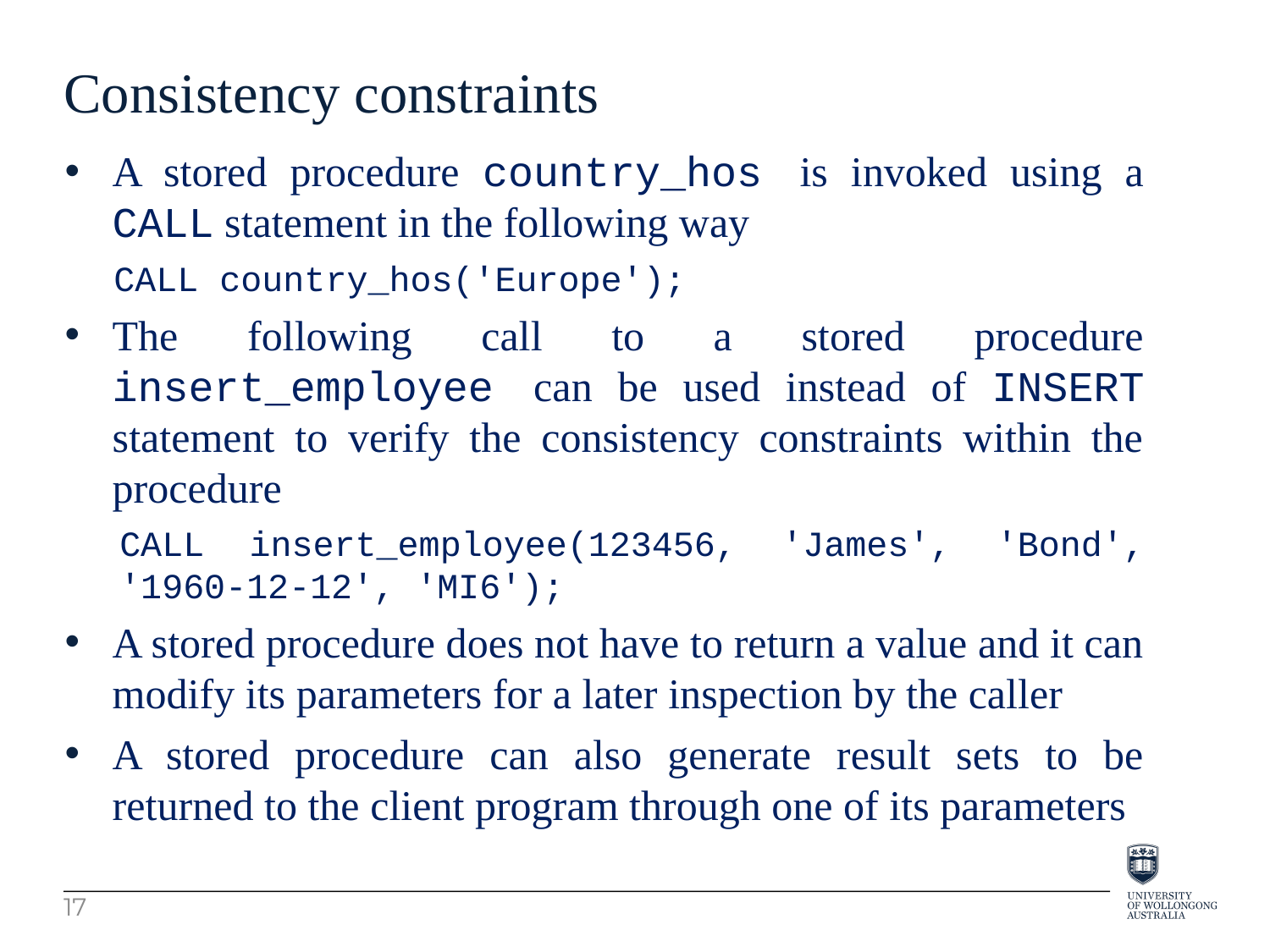

Consistency constraints
A stored procedure country_hos is invoked using a CALL statement in the following way
CALL country_hos('Europe');
The following call to a stored procedure insert_employee can be used instead of INSERT statement to verify the consistency constraints within the procedure
CALL insert_employee(123456, 'James', 'Bond', '1960-12-12', 'MI6');
A stored procedure does not have to return a value and it can modify its parameters for a later inspection by the caller
A stored procedure can also generate result sets to be returned to the client program through one of its parameters
17